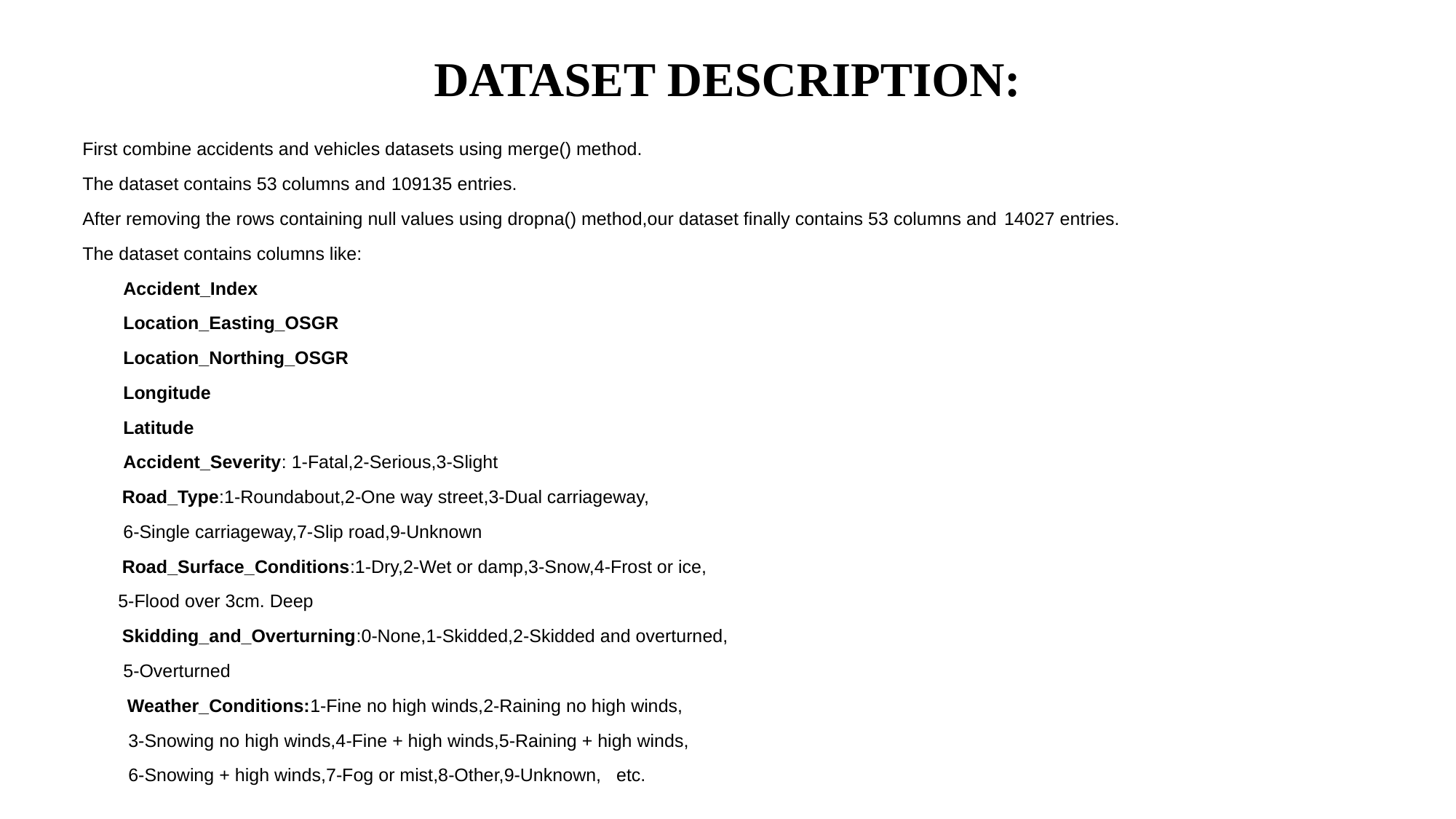

# DATASET DESCRIPTION:
First combine accidents and vehicles datasets using merge() method.
The dataset contains 53 columns and 109135 entries.
After removing the rows containing null values using dropna() method,our dataset finally contains 53 columns and 14027 entries.
The dataset contains columns like:
        Accident_Index
        Location_Easting_OSGR
        Location_Northing_OSGR
        Longitude
        Latitude
        Accident_Severity: 1-Fatal,2-Serious,3-Slight
         Road_Type:1-Roundabout,2-One way street,3-Dual carriageway,
        6-Single carriageway,7-Slip road,9-Unknown
         Road_Surface_Conditions:1-Dry,2-Wet or damp,3-Snow,4-Frost or ice,
       5-Flood over 3cm. Deep
         Skidding_and_Overturning:0-None,1-Skidded,2-Skidded and overturned,
        5-Overturned
          Weather_Conditions:1-Fine no high winds,2-Raining no high winds,
         3-Snowing no high winds,4-Fine + high winds,5-Raining + high winds,
         6-Snowing + high winds,7-Fog or mist,8-Other,9-Unknown,   etc.